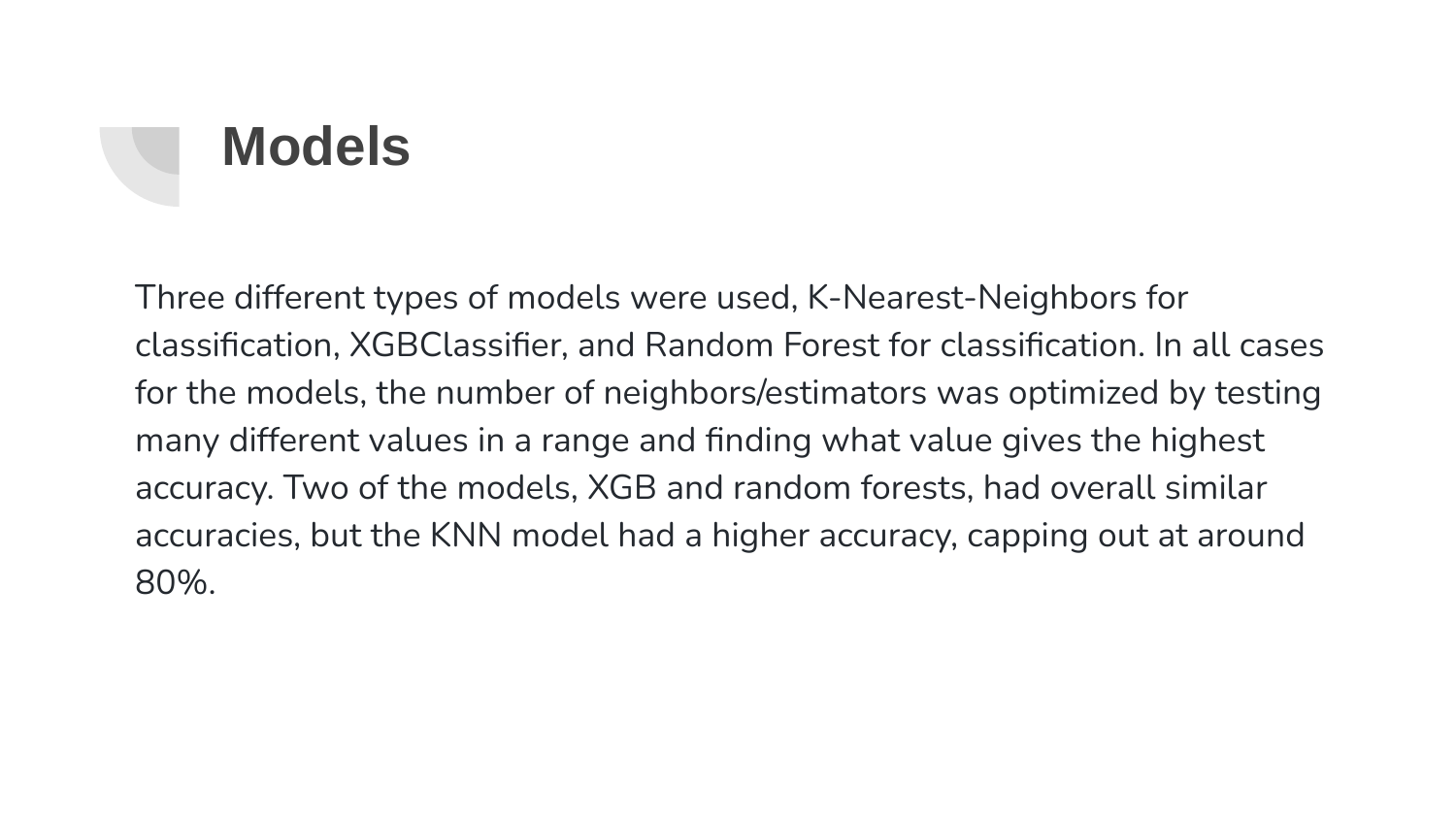

# Models
Three different types of models were used, K-Nearest-Neighbors for classification, XGBClassifier, and Random Forest for classification. In all cases for the models, the number of neighbors/estimators was optimized by testing many different values in a range and finding what value gives the highest accuracy. Two of the models, XGB and random forests, had overall similar accuracies, but the KNN model had a higher accuracy, capping out at around 80%.